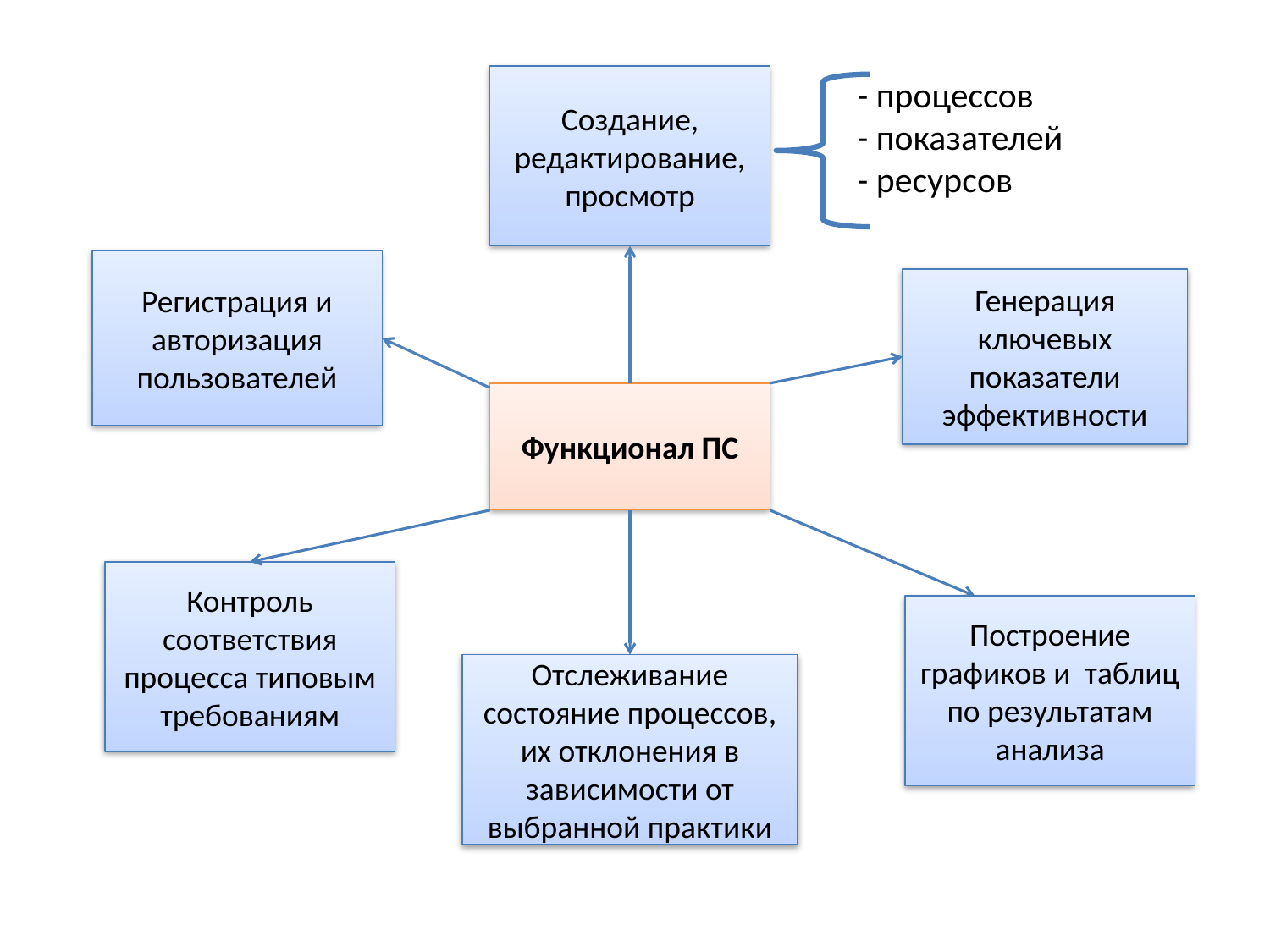

Создание, редактирование, просмотр
- процессов
- показателей
- ресурсов

Регистрация и авторизация пользователей
Генерация ключевых показатели эффективности
Функционал ПС
Контроль соответствия процесса типовым требованиям
Построение графиков и  таблиц по результатам анализа
Отслеживание состояние процессов, их отклонения в зависимости от выбранной практики